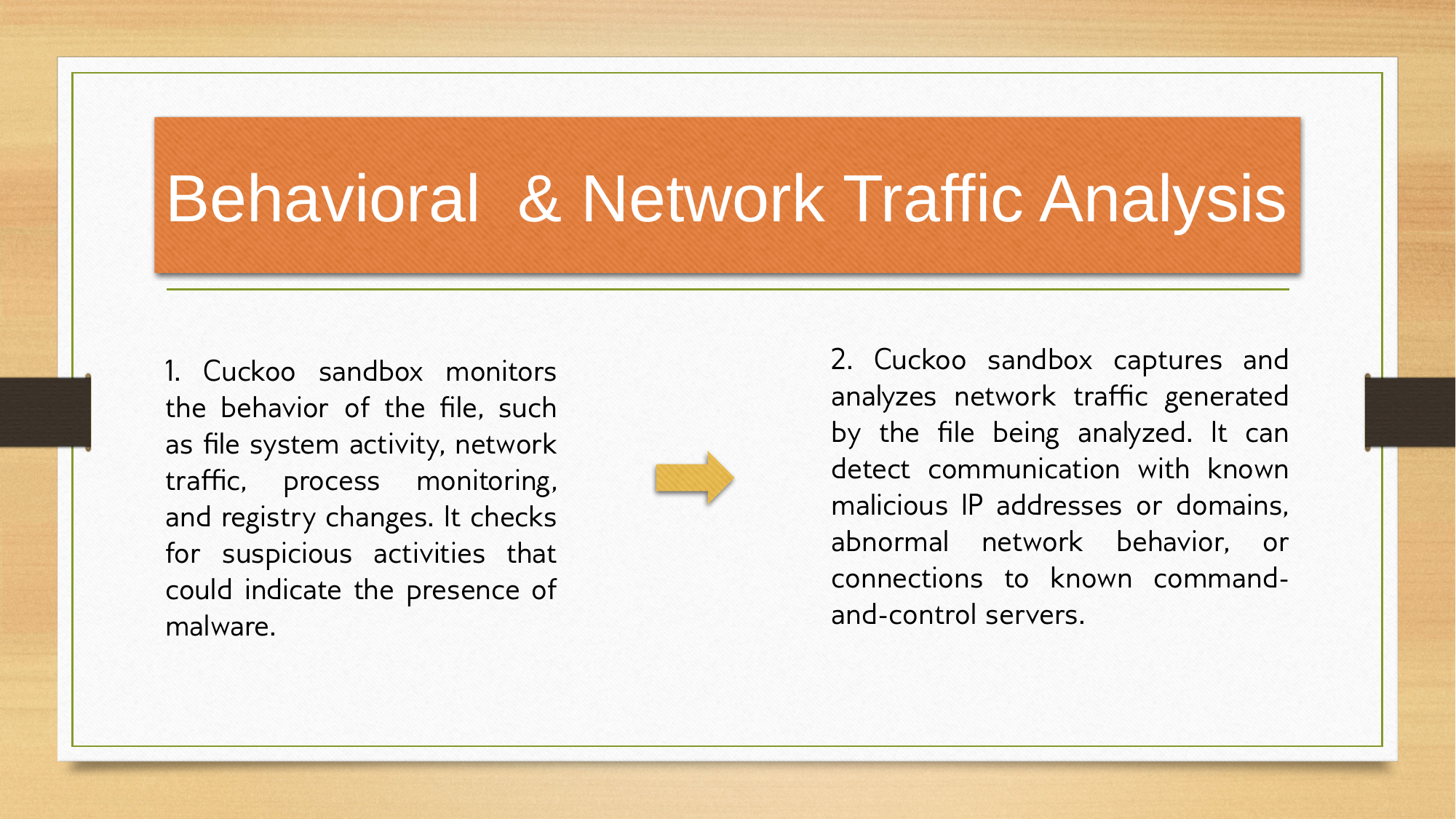

# Behavioral  & Network Traffic Analysis
 Cuckoo sandbox captures and analyzes network traffic generated by the file being analyzed. It can detect communication with known malicious IP addresses or domains, abnormal network behavior, or connections to known command-and-control servers.

 Cuckoo sandbox monitors the behavior of the file, such as file system activity, network traffic, process monitoring, and registry changes. It checks for suspicious activities that could indicate the presence of malware.